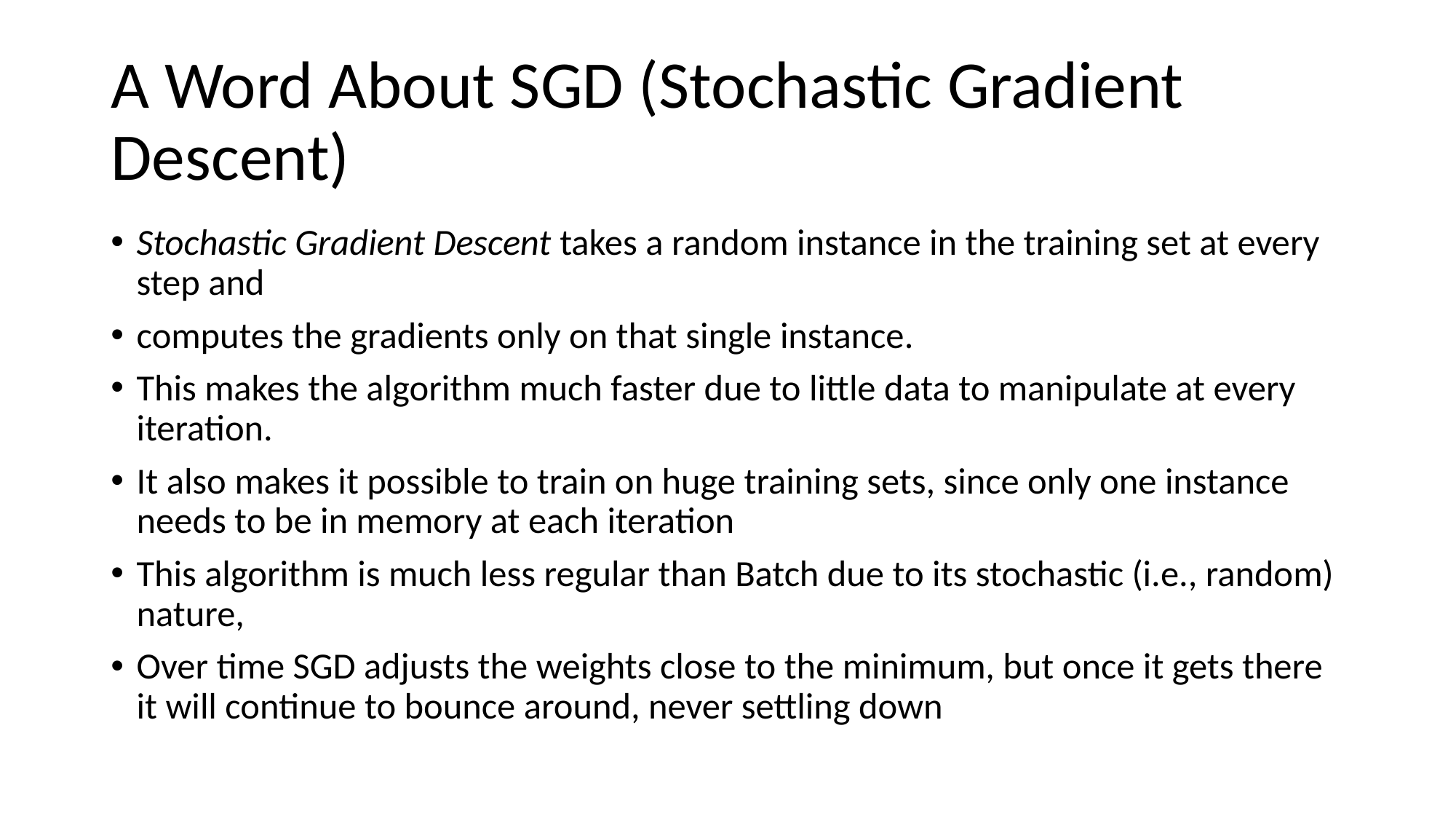

# A Word About SGD (Stochastic Gradient Descent)
Stochastic Gradient Descent takes a random instance in the training set at every step and
computes the gradients only on that single instance.
This makes the algorithm much faster due to little data to manipulate at every iteration.
It also makes it possible to train on huge training sets, since only one instance needs to be in memory at each iteration
This algorithm is much less regular than Batch due to its stochastic (i.e., random) nature,
Over time SGD adjusts the weights close to the minimum, but once it gets there it will continue to bounce around, never settling down